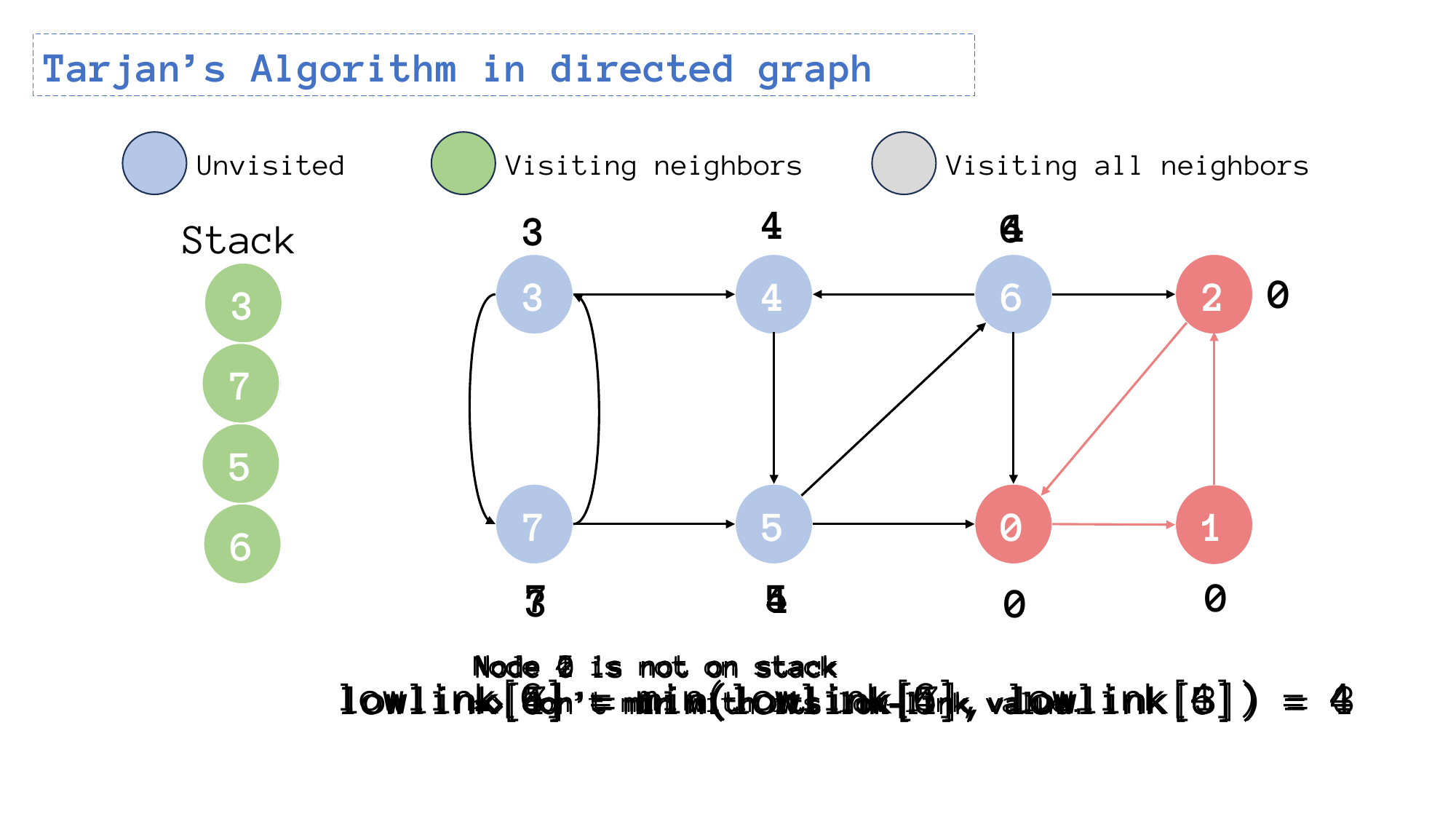

Tarjan’s Algorithm in directed graph

Unvisited
Visiting neighbors
Visiting all neighbors
4
4
6
3
Stack
3
4
6
2
0
3
7
4
5
7
5
0
1
6
0
5
7
4
3
0
Node 0 is not on stack
=> don’t min with its low-link value.
Node 5 is not on stack
=> don’t min with its low-link value.
Node 4 is not on stack
=> don’t min with its low-link value.
Node 2 is not on stack
=> don’t min with its low-link value.
Node 0 is not on stack
=> don’t min with its low-link value.
lowlink[6] = min(lowlink[6], lowlink[4]) = 4
lowlink[7] = min(lowlink[7], lowlink[3]) = 3
lowlink[5] = min(lowlink[5], lowlink[6]) = 4
lowlink[4] = min(lowlink[4], lowlink[5]) = 4